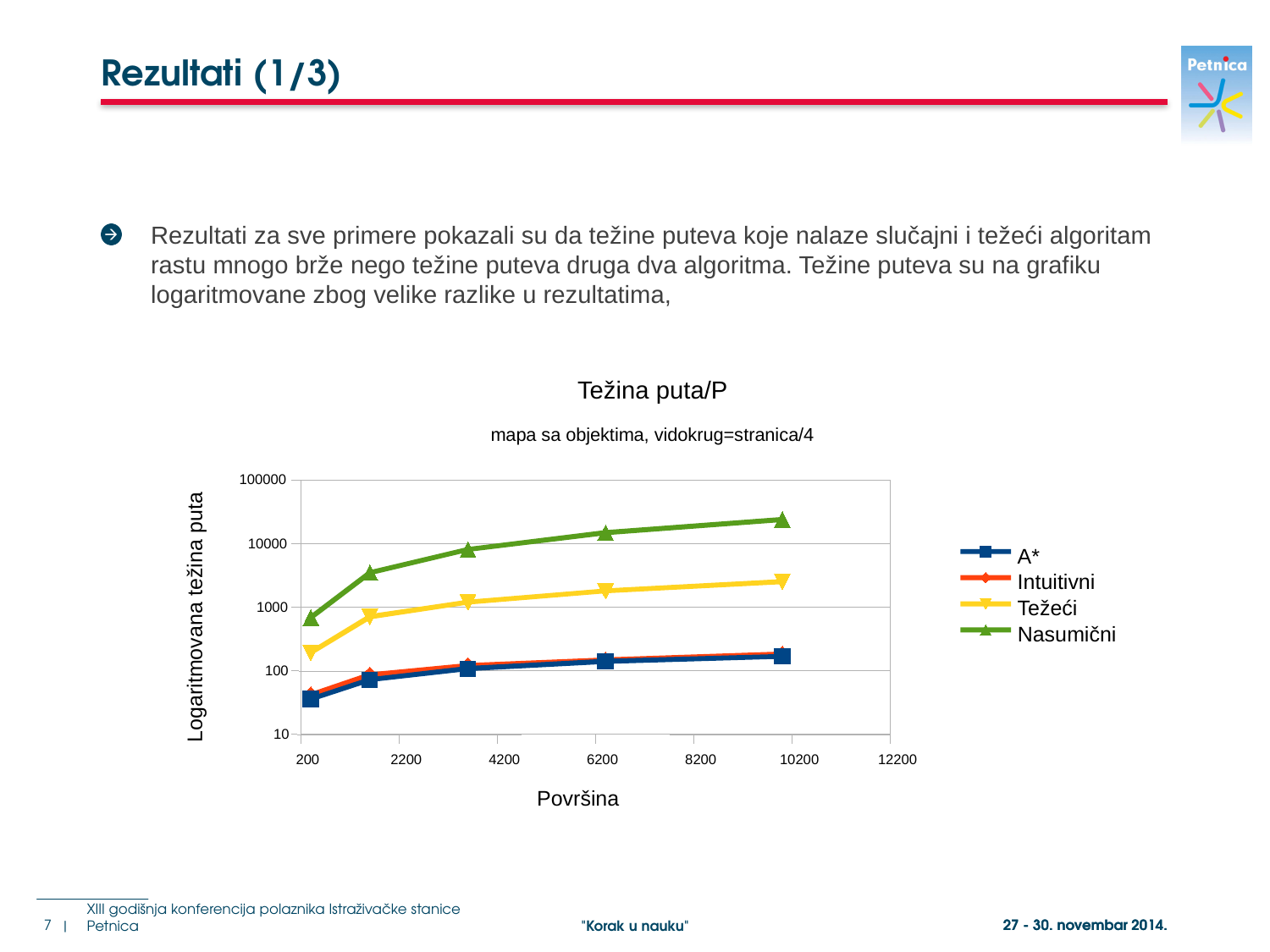

# Rezultati (1/3)

Rezultati za sve primere pokazali su da težine puteva koje nalaze slučajni i težeći algoritam rastu mnogo brže nego težine puteva druga dva algoritma. Težine puteva su na grafiku logaritmovane zbog velike razlike u rezultatima,

Težina puta/P
mapa sa objektima, vidokrug=stranica/4
100000

10000

A*

Intuitivni

Težeći
1000

Logaritmovana težina puta

Nasumični

100

10

200
2200
4200
6200
8200
10200
12200
Površina
7   |
"Korak u nauku"
XIII godišnja konferencija polaznika Istraživačke stanice Petnica